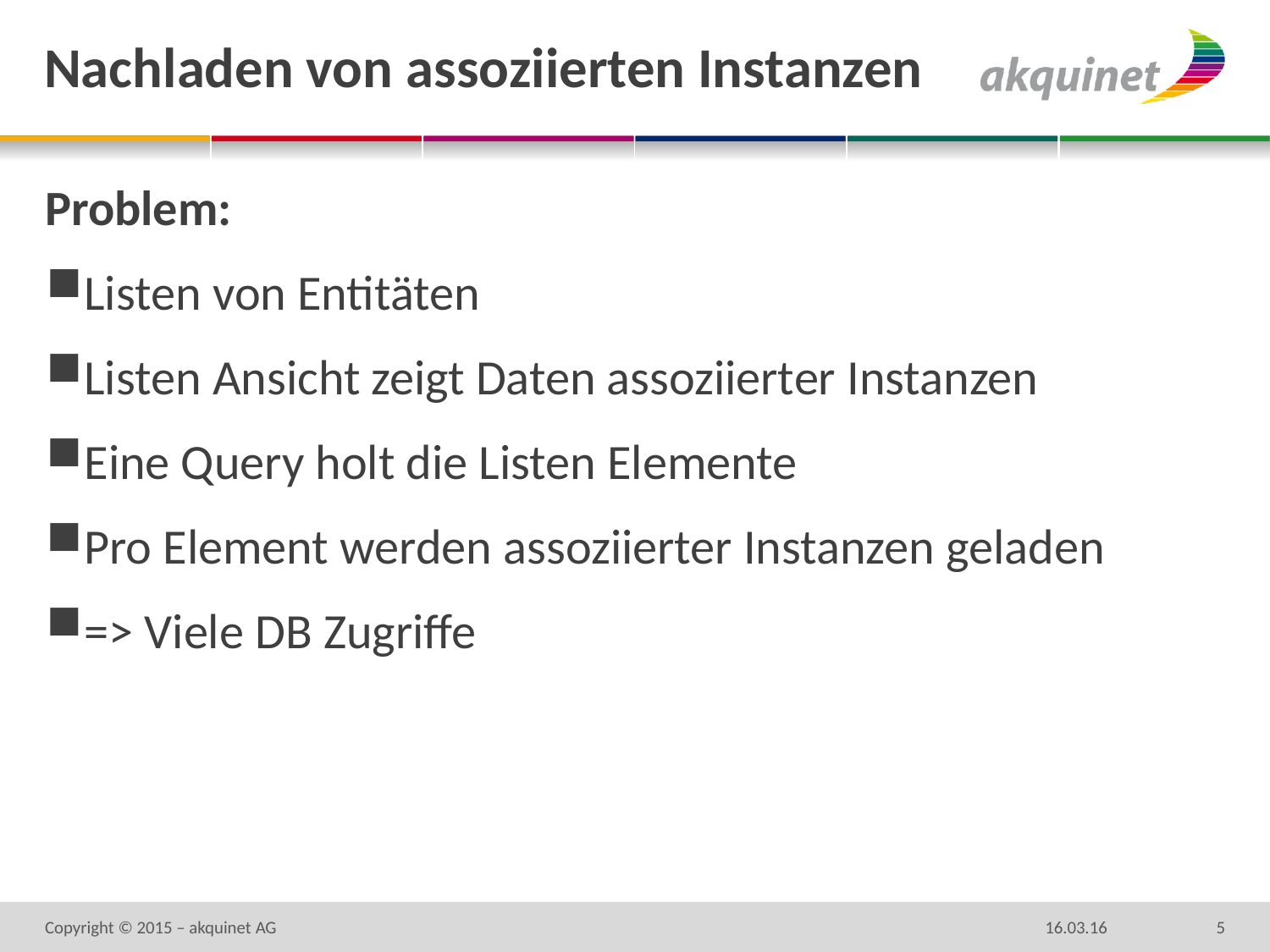

# Nachladen von assoziierten Instanzen
Problem:
Listen von Entitäten
Listen Ansicht zeigt Daten assoziierter Instanzen
Eine Query holt die Listen Elemente
Pro Element werden assoziierter Instanzen geladen
=> Viele DB Zugriffe
Copyright © 2015 – akquinet AG
16.03.16
5